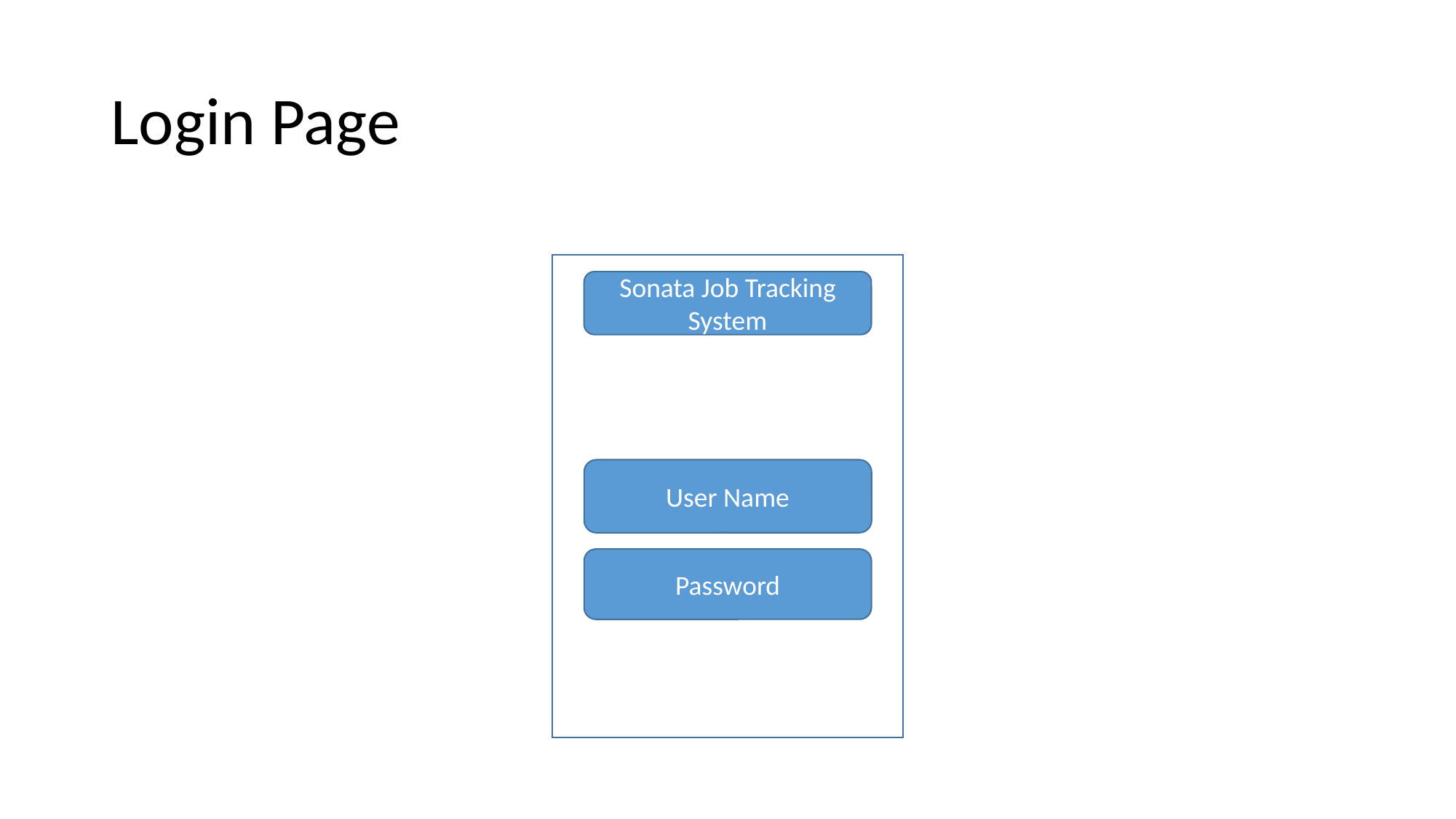

# Login Page

Sonata Job Tracking System
User Name
Password